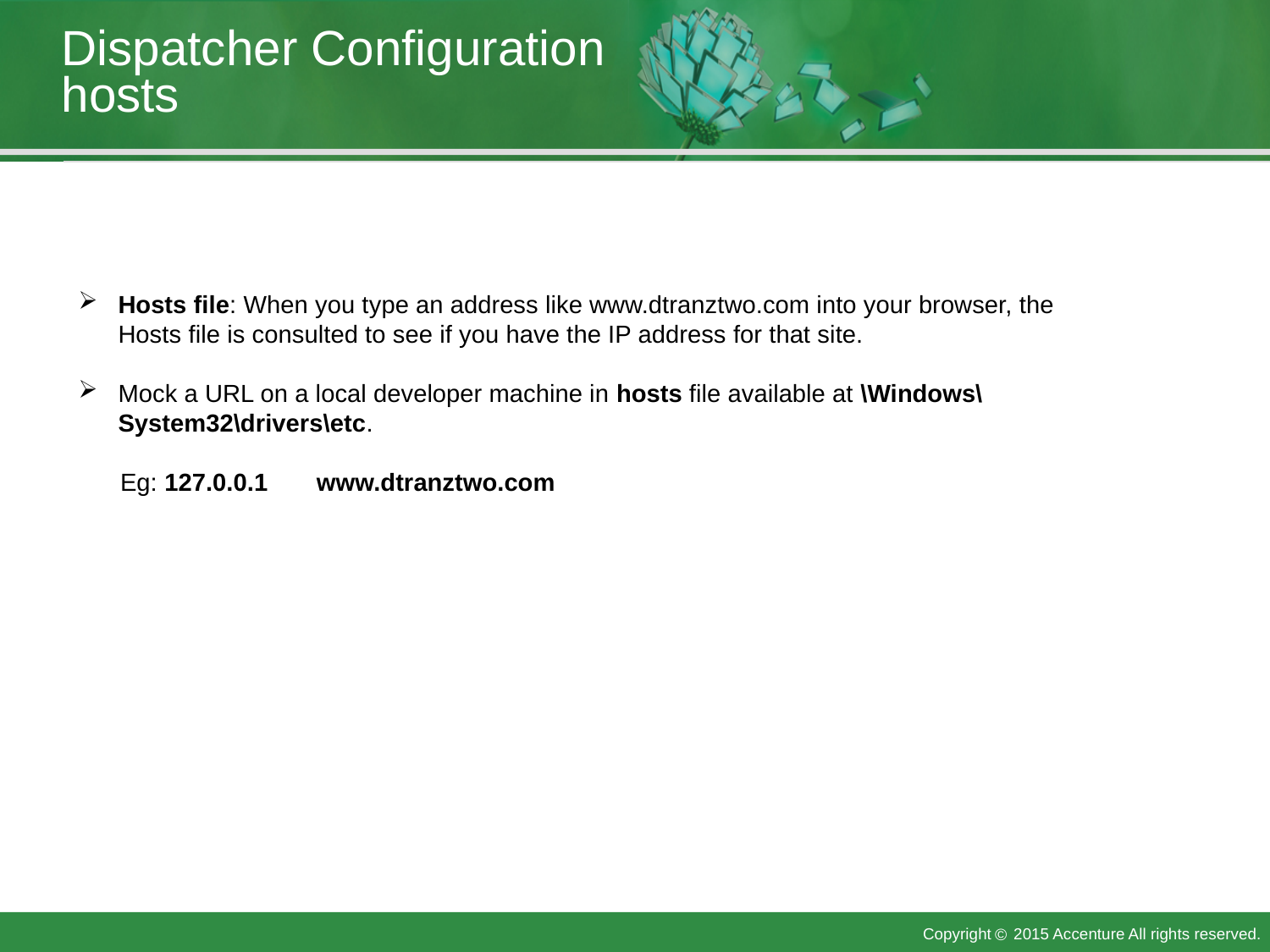

# Dispatcher Configuration hosts
Hosts file: When you type an address like www.dtranztwo.com into your browser, the Hosts file is consulted to see if you have the IP address for that site.
Mock a URL on a local developer machine in hosts file available at \Windows\System32\drivers\etc.
      Eg: 127.0.0.1       www.dtranztwo.com